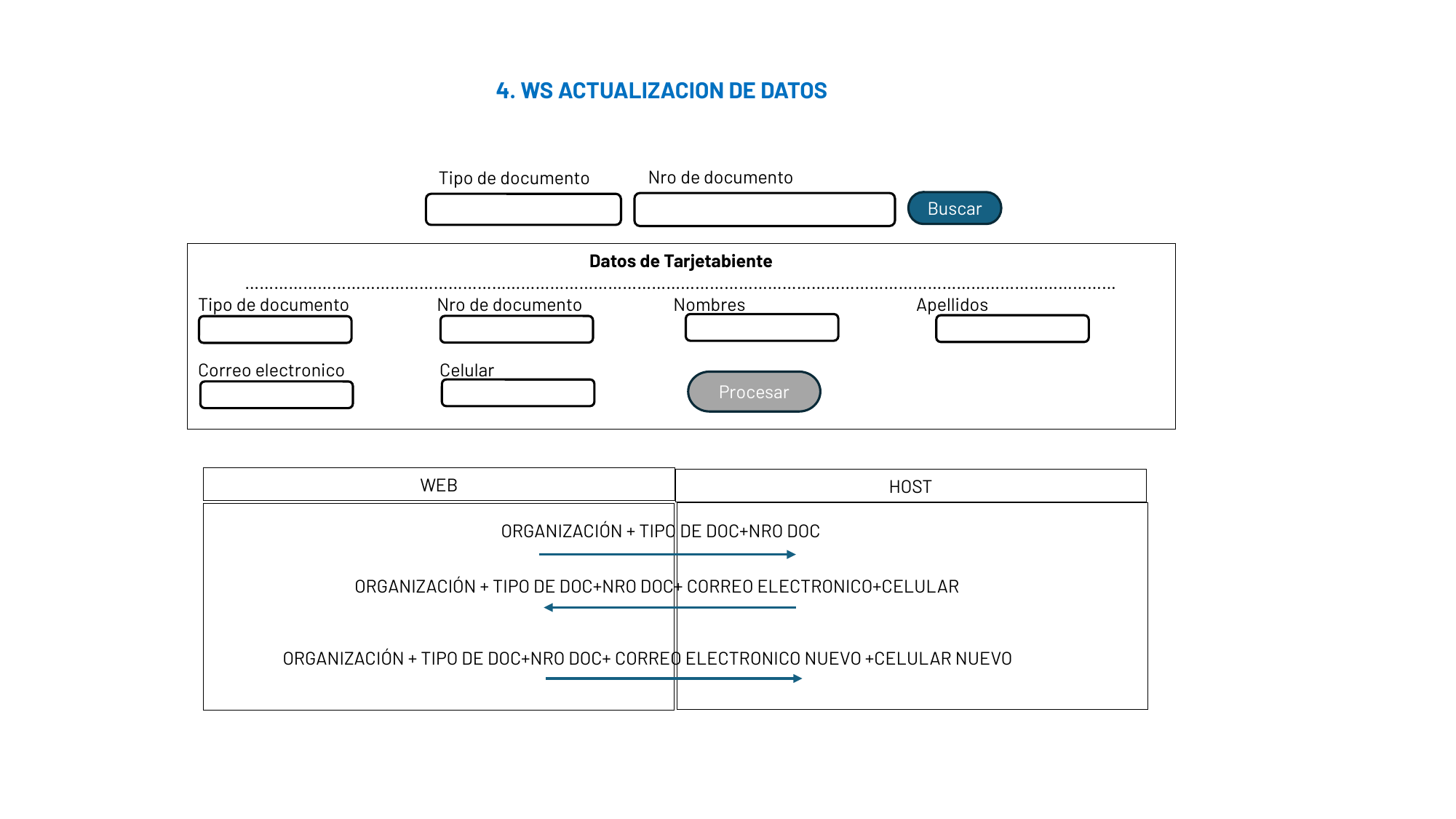

4. WS ACTUALIZACION DE DATOS
Nro de documento
Tipo de documento
Buscar

Datos de Tarjetabiente
………………………………………………………………………………………………………………………………………………………………
Tipo de documento                        Nro de documento                         Nombres                                               Apellidos

Correo electronico                          Celular

Procesar

WEB
HOST

ORGANIZACIÓN + TIPO DE DOC+NRO DOC
ORGANIZACIÓN + TIPO DE DOC+NRO DOC+ CORREO ELECTRONICO+CELULAR
ORGANIZACIÓN + TIPO DE DOC+NRO DOC+ CORREO ELECTRONICO NUEVO +CELULAR NUEVO